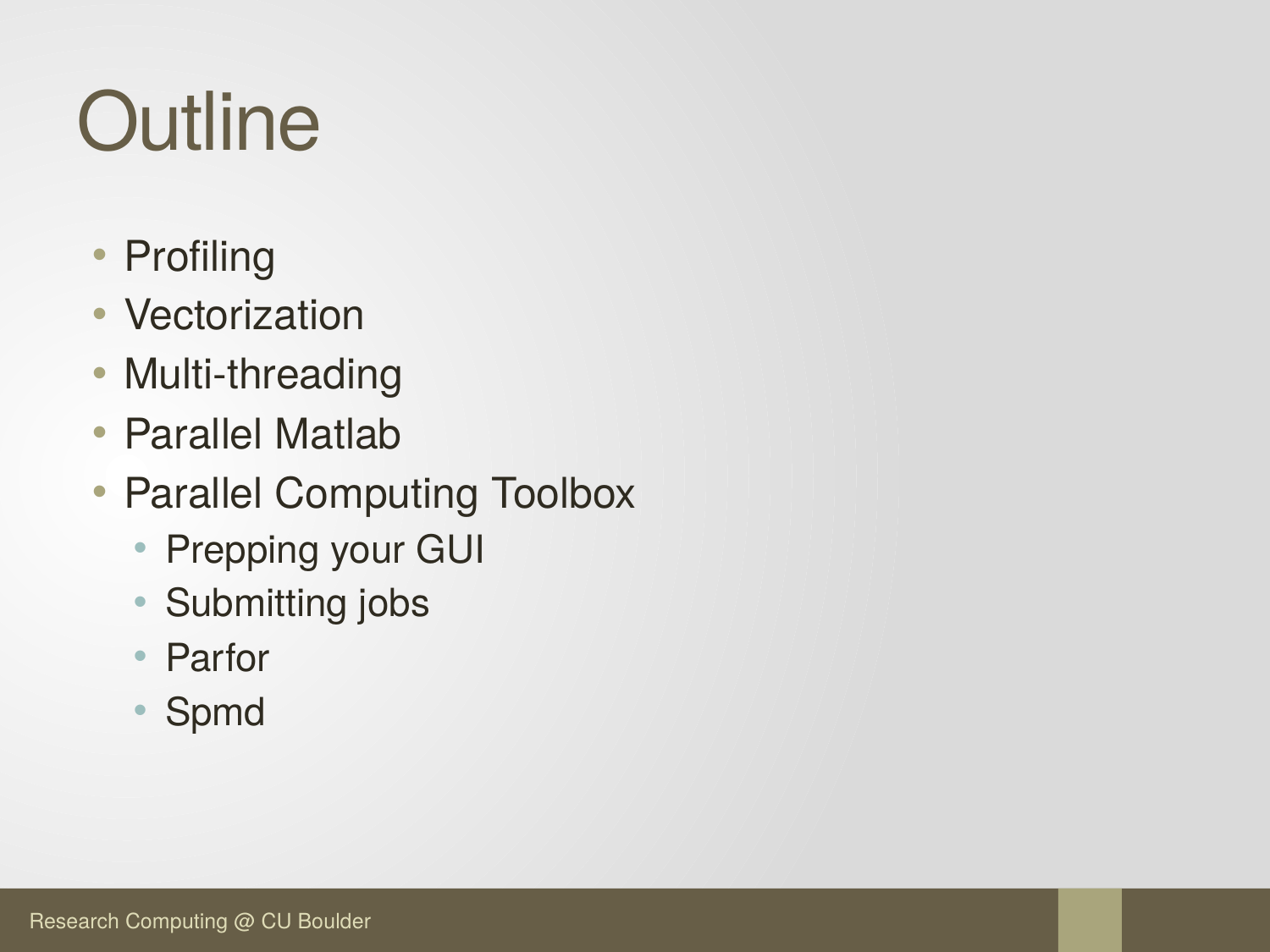

# Outline
Profiling
Vectorization
Multi-threading
Parallel Matlab
Parallel Computing Toolbox
Prepping your GUI
Submitting jobs
Parfor
Spmd